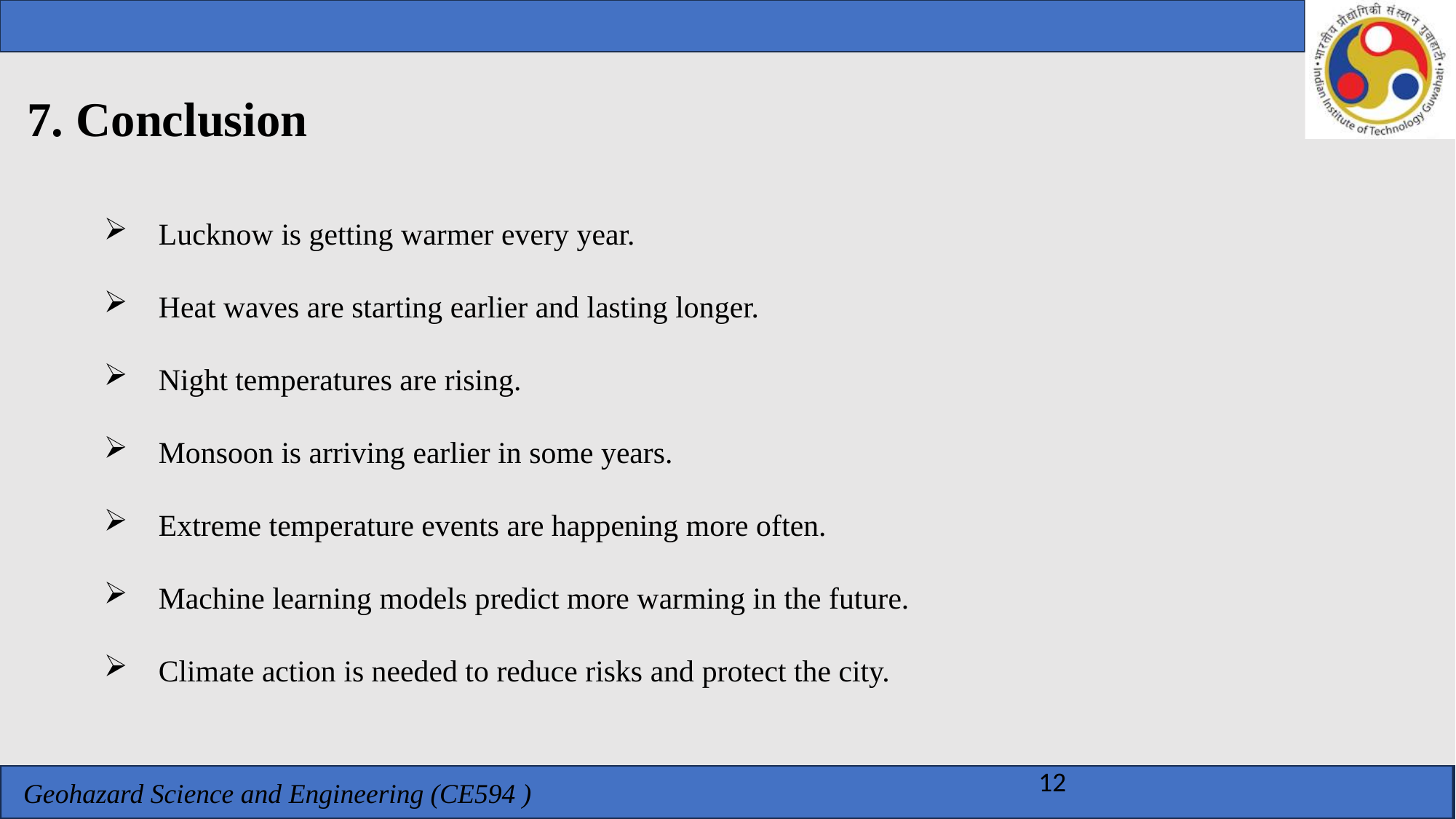

# 7. Conclusion
Lucknow is getting warmer every year.
Heat waves are starting earlier and lasting longer.
Night temperatures are rising.
Monsoon is arriving earlier in some years.
Extreme temperature events are happening more often.
Machine learning models predict more warming in the future.
Climate action is needed to reduce risks and protect the city.
12